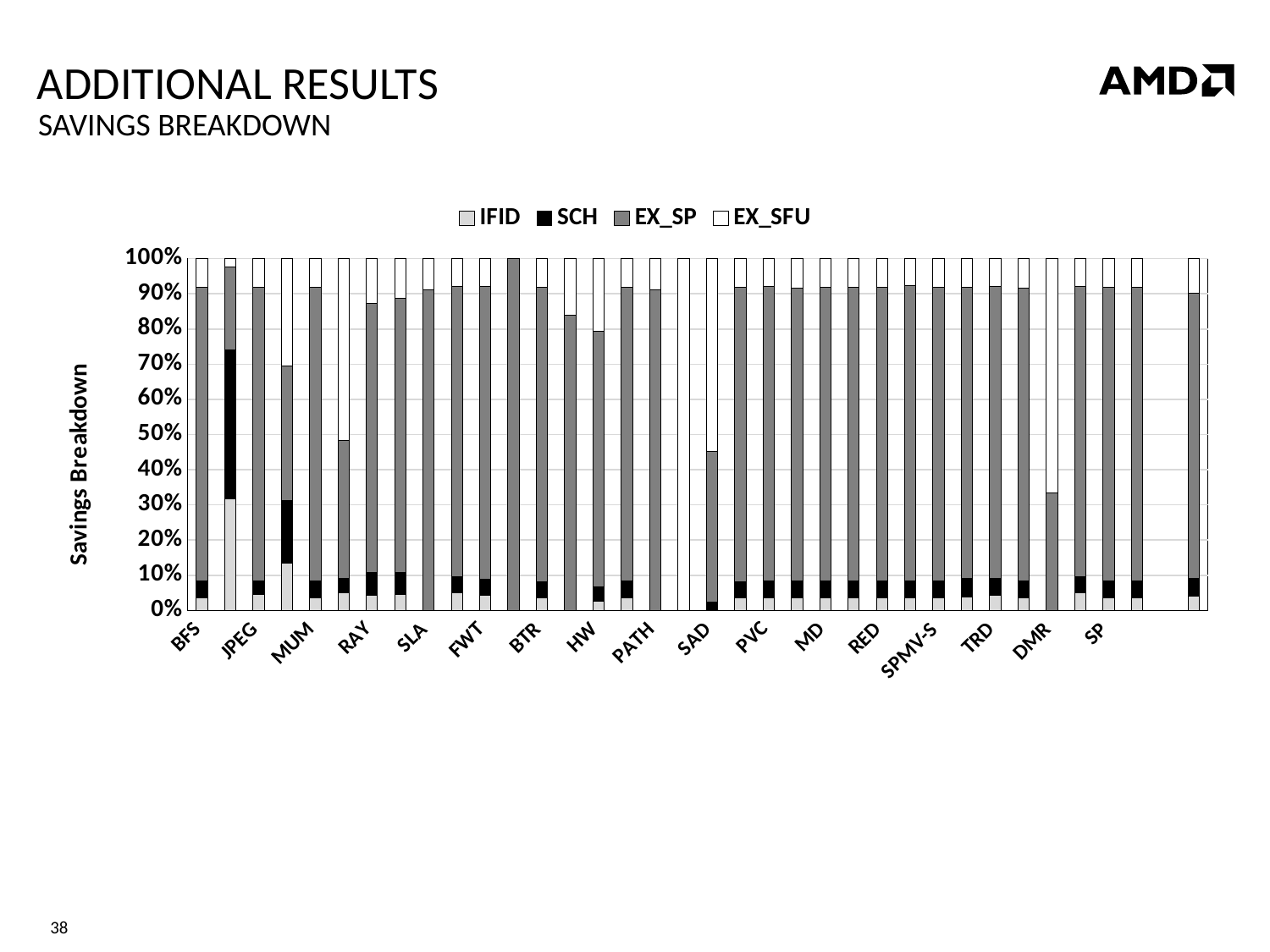

# Additional Results
Savings Breakdown

### Chart

| Category | IFID | SCH | EX_SP | EX_SFU |
|---|---|---|---|---|
| BFS  | 0.74099407696 | 0.9767999516928 | 17.1118201824 | 1.66297430208 |
| BLK  | 0.70939330272 | 0.9523608936576 | 0.527864144400001 | 0.0510044899199999 |
| JPEG  | 0.84523418006 | 0.7719135819504 | 16.01200837455 | 1.54714785736 |
| LIB  | 0.7285417685 | 0.9677718634224 | 2.0589495111 | 1.657870854 |
| MUM  | 0.73776285194 | 0.980625063144 | 17.23310374635 | 1.66513697776 |
| NN  | 0.15909031422 | 0.1371130774704 | 1.258505578950001 | 1.6640273152 |
| RAY  | 0.54495360636 | 0.8583379152768 | 9.98319700575 | 1.64862199984 |
| SCP  | 0.66172959046 | 0.904874397048 | 11.34453538965 | 1.62231333344 |
| SLA  | 0.0 | 0.0 | 1.124591004749998 | 0.10866195672 |
| TRA  | 1.03768768766 | 0.9794122468896 | 17.22601658565 | 1.66445051984 |
| FWT  | 0.86709394612 | 0.9697313304288 | 17.16937103115 | 1.63743373544 |
| BP  | 0.0 | 0.0 | 0.638654916899999 | 0.0 |
| BTR  | 0.72562560456 | 0.9638986126464 | 17.13524574885 | 1.65568151976 |
| HOT  | 0.0 | 0.0 | 1.05573691065 | 0.20401962584 |
| HW  | 0.21130836012 | 0.3274785637392 | 5.747902873949995 | 1.63971304232 |
| LAV  | 0.73380240104 | 0.9785978081088 | 17.0191697823 | 1.66399065968 |
| PATH  | 0.0 | 0.0 | 1.361347005750001 | 0.13153833352 |
| MM  | 0.0 | 0.0 | 0.0 | 1.6264887304 |
| SAD  | 0.0 | 0.0718857660192001 | 1.261738772700003 | 1.6255223576 |
| SPMV  | 0.71782747304 | 0.9607636619232 | 17.11690707390001 | 1.65390872552 |
| PVC  | 0.73279509308 | 0.9734218482576 | 17.1909687654 | 1.64577953088 |
| PVR  | 0.58677389704 | 0.7794527896752 | 13.68095327745 | 1.36322212112 |
| MD  | 0.73820290204 | 0.9806059056576 | 17.23300028415 | 1.66512531464 |
| QTC  | 0.7362334005 | 0.98021244036 | 17.2306982502 | 1.66490371536 |
| RED  | 0.72682890122 | 0.9697313304288 | 17.16937103115 | 1.6589788504 |
| SCAN  | 0.72575577064 | 0.9686629321488 | 17.1631201899 | 1.54158788144 |
| SPMV-S  | 0.73652997208 | 0.9793965279264 | 17.2259217453 | 1.66444218904 |
| ST2D  | 0.71476191394 | 0.9626548496832 | 15.39202838475 | 1.52079087232 |
| TRD  | 0.8971955917 | 0.9727719673728 | 17.18716652955001 | 1.66069666136 |
| BH  | 0.72224572396 | 0.9632472581088 | 16.57011796875 | 1.65748263872 |
| DMR  | 0.0 | 0.0 | 0.821127750300001 | 1.63971304232 |
| MST  | 1.035412 | 0.9758857957392 | 17.2053844986 | 1.66245779248 |
| SP  | 0.74594704422 | 0.9814591506288 | 17.2379923353 | 1.663952338 |
| SSSP  | 0.73773992496 | 0.9812130506112 | 17.23655248635 | 1.6654685436 |
|  | None | None | None | None |
| AVG | 0.56639609703353 | 0.713831781765177 | 11.49797262167206 | 1.406032583174118 |